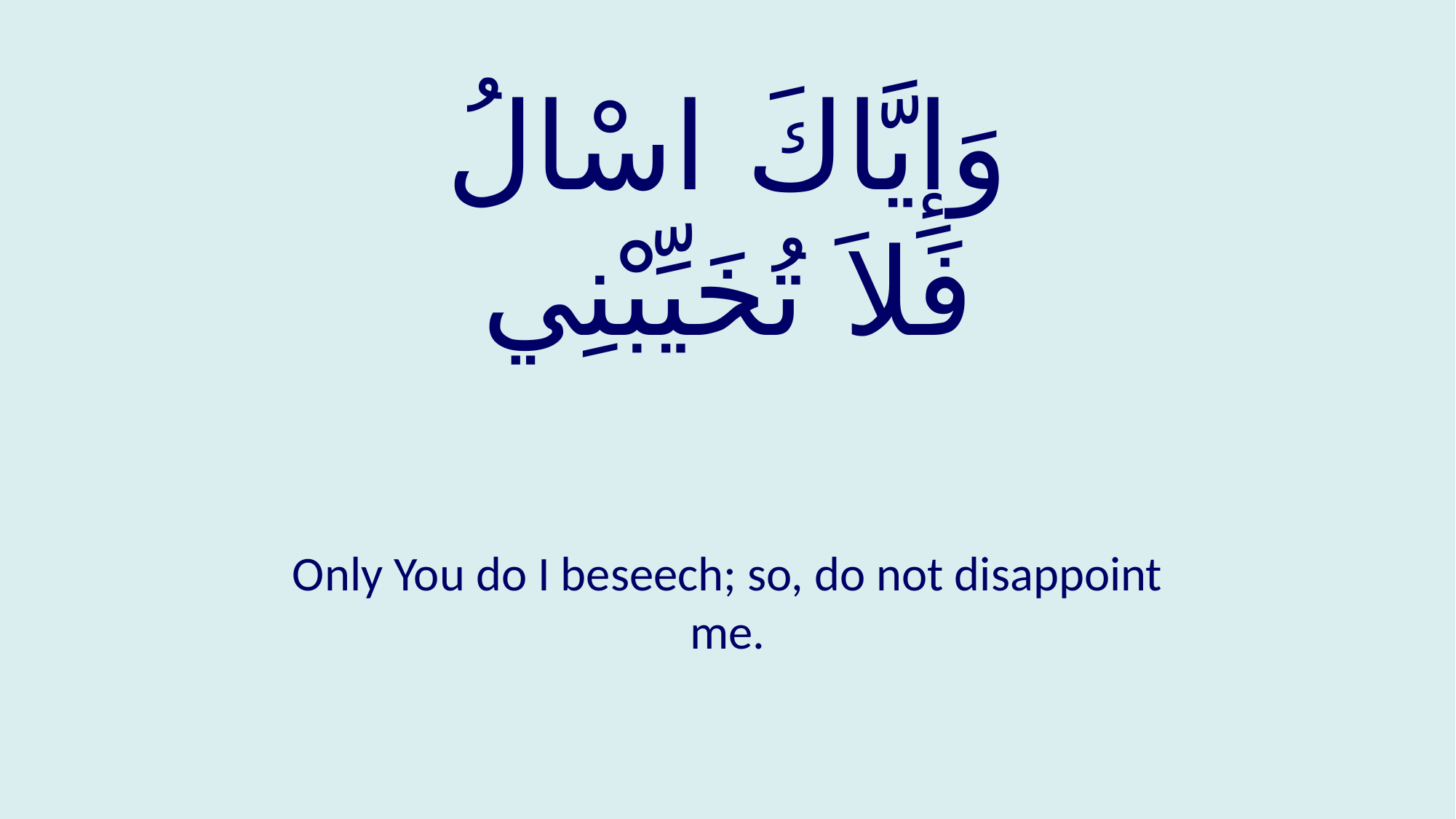

# وَإِيَّاكَ اسْالُ فَلاَ تُخَيِّبْنِي
Only You do I beseech; so, do not disappoint me.